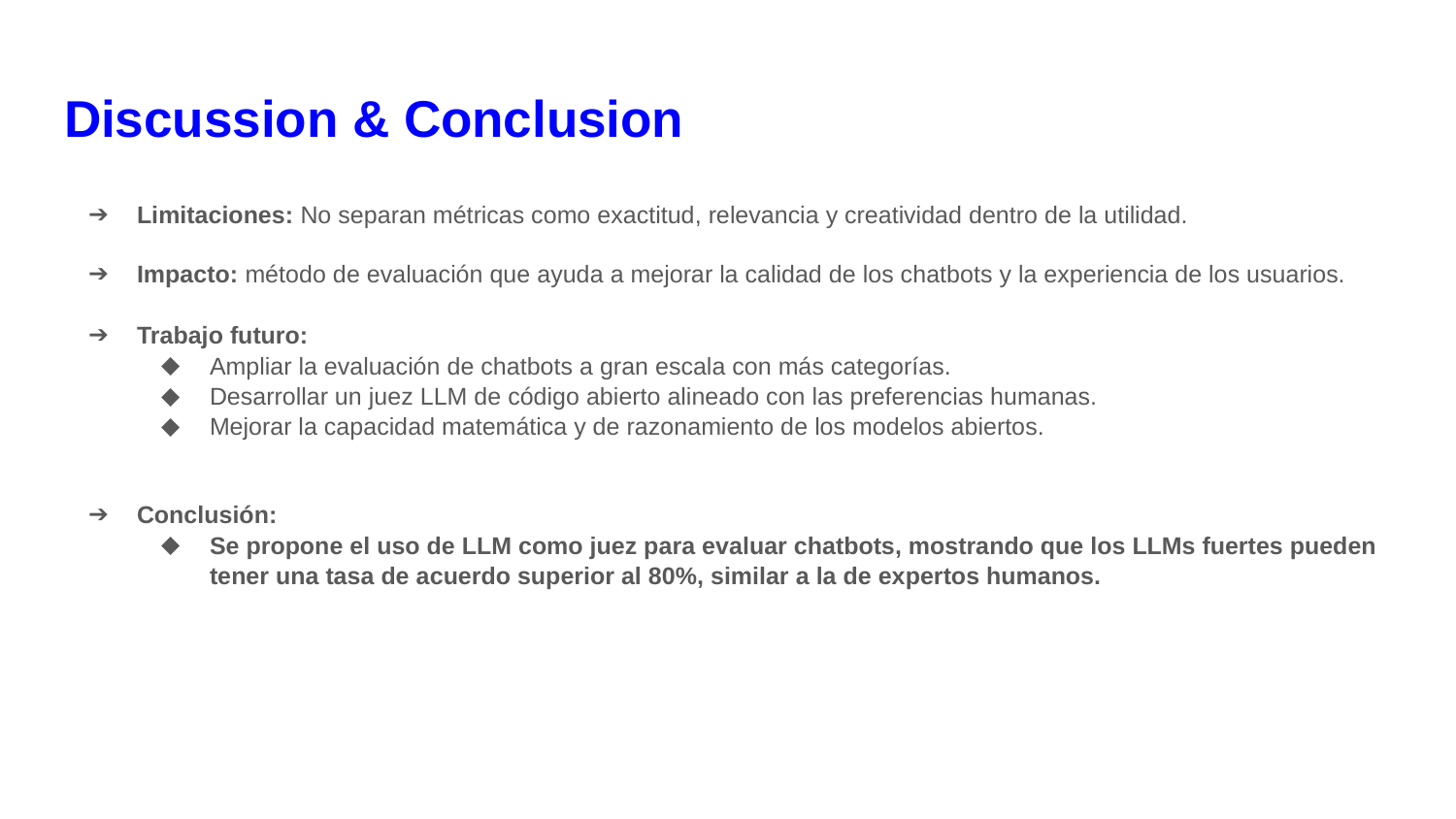

# Discussion & Conclusion
Limitaciones: No separan métricas como exactitud, relevancia y creatividad dentro de la utilidad.
Impacto: método de evaluación que ayuda a mejorar la calidad de los chatbots y la experiencia de los usuarios.

Trabajo futuro:
Ampliar la evaluación de chatbots a gran escala con más categorías.
Desarrollar un juez LLM de código abierto alineado con las preferencias humanas.
Mejorar la capacidad matemática y de razonamiento de los modelos abiertos.

Conclusión:
Se propone el uso de LLM como juez para evaluar chatbots, mostrando que los LLMs fuertes pueden tener una tasa de acuerdo superior al 80%, similar a la de expertos humanos.